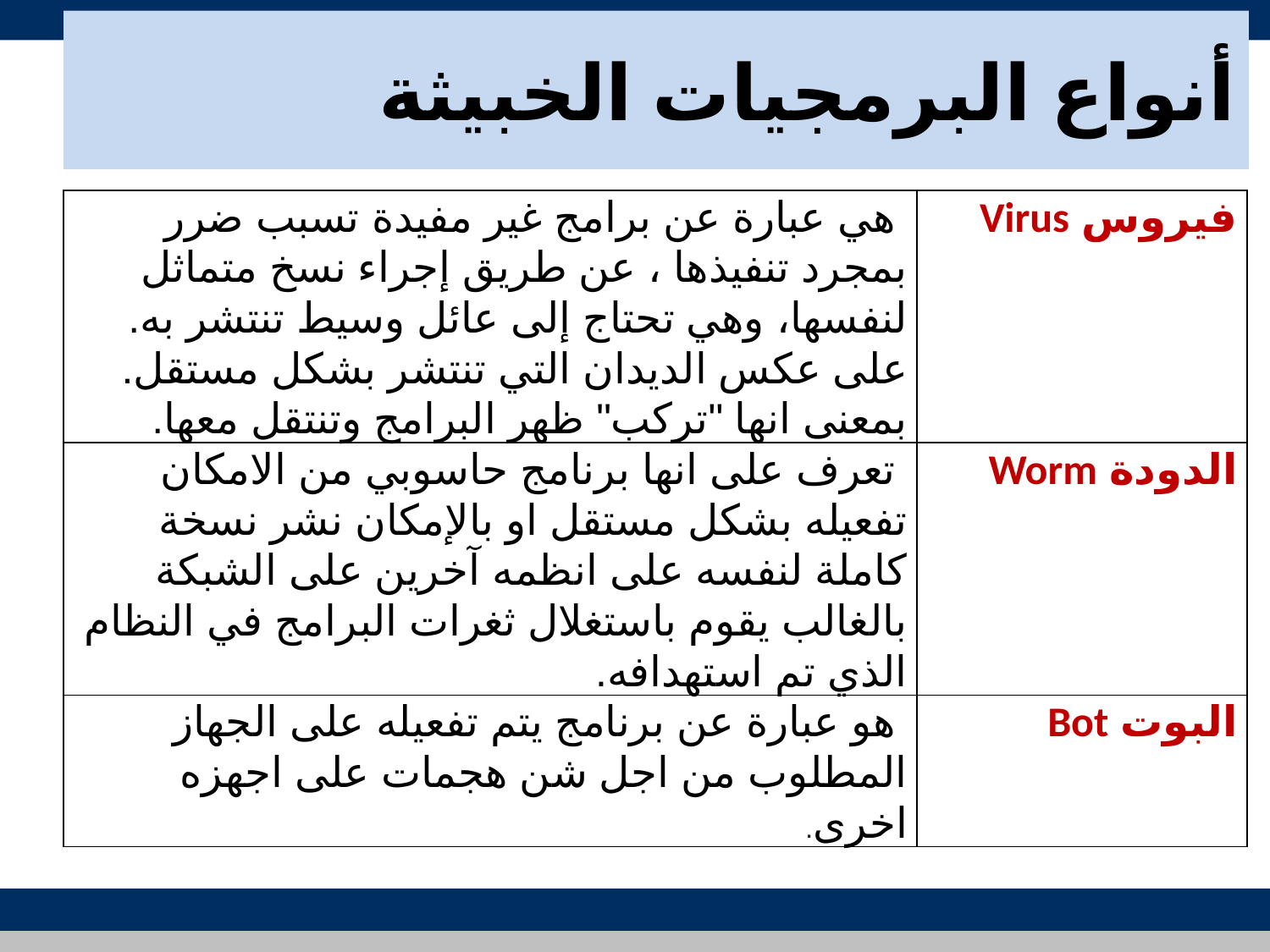

# أنواع البرمجيات الخبيثة
| هي عبارة عن برامج غير مفيدة تسبب ضرر بمجرد تنفيذها ، عن طريق إجراء نسخ متماثل لنفسها، وهي تحتاج إلى عائل وسيط تنتشر به. على عكس الديدان التي تنتشر بشكل مستقل. بمعنى انها "تركب" ظهر البرامج وتنتقل معها. | فيروس Virus |
| --- | --- |
| تعرف على انها برنامج حاسوبي من الامكان تفعيله بشكل مستقل او بالإمكان نشر نسخة كاملة لنفسه على انظمه آخرين على الشبكة بالغالب يقوم باستغلال ثغرات البرامج في النظام الذي تم استهدافه. | الدودة Worm |
| هو عبارة عن برنامج يتم تفعيله على الجهاز المطلوب من اجل شن هجمات على اجهزه اخرى. | البوت Bot |